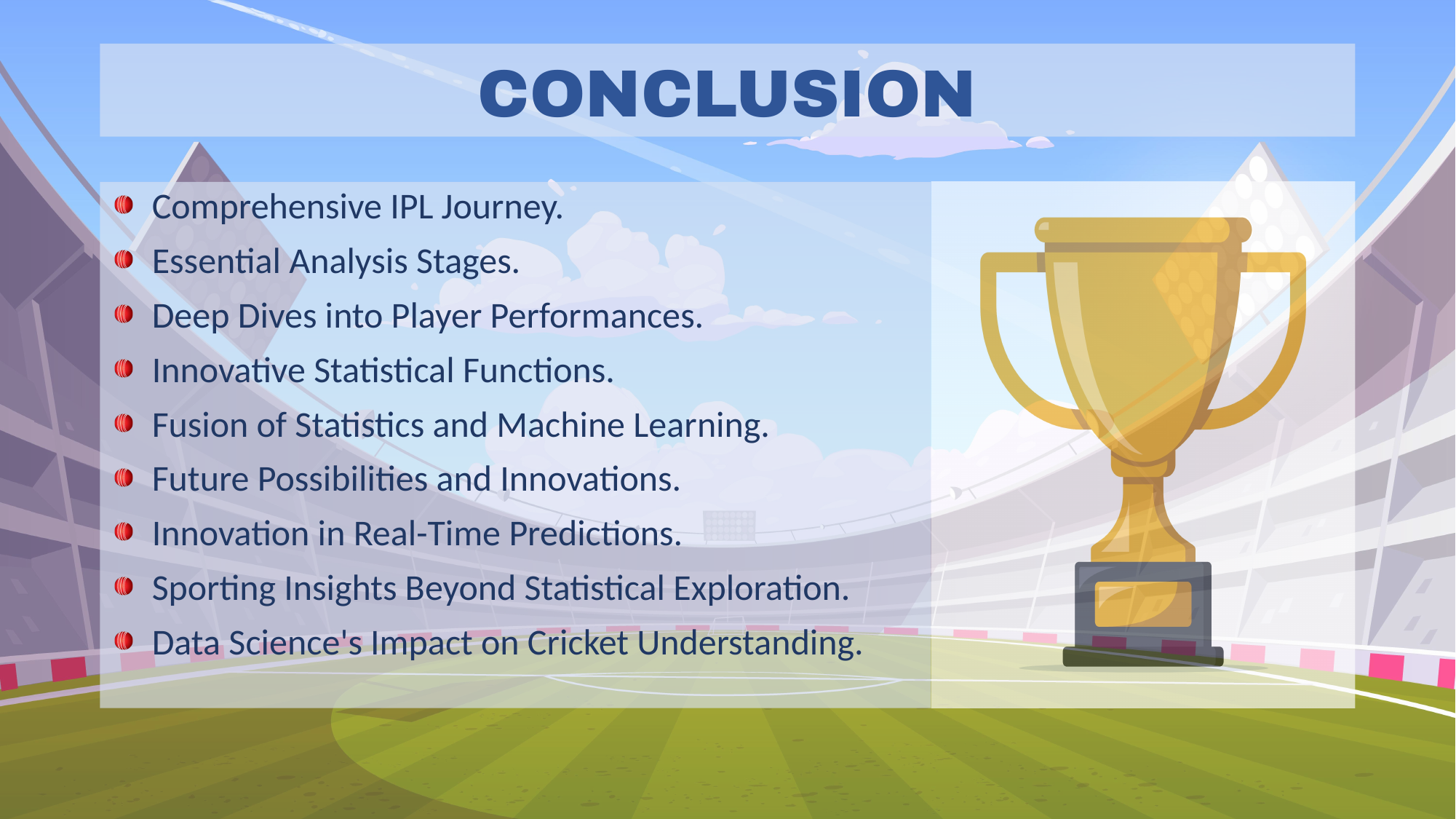

CONCLUSION
Comprehensive IPL Journey.
Essential Analysis Stages.
Deep Dives into Player Performances.
Innovative Statistical Functions.
Fusion of Statistics and Machine Learning.
Future Possibilities and Innovations.
Innovation in Real-Time Predictions.
Sporting Insights Beyond Statistical Exploration.
Data Science's Impact on Cricket Understanding.